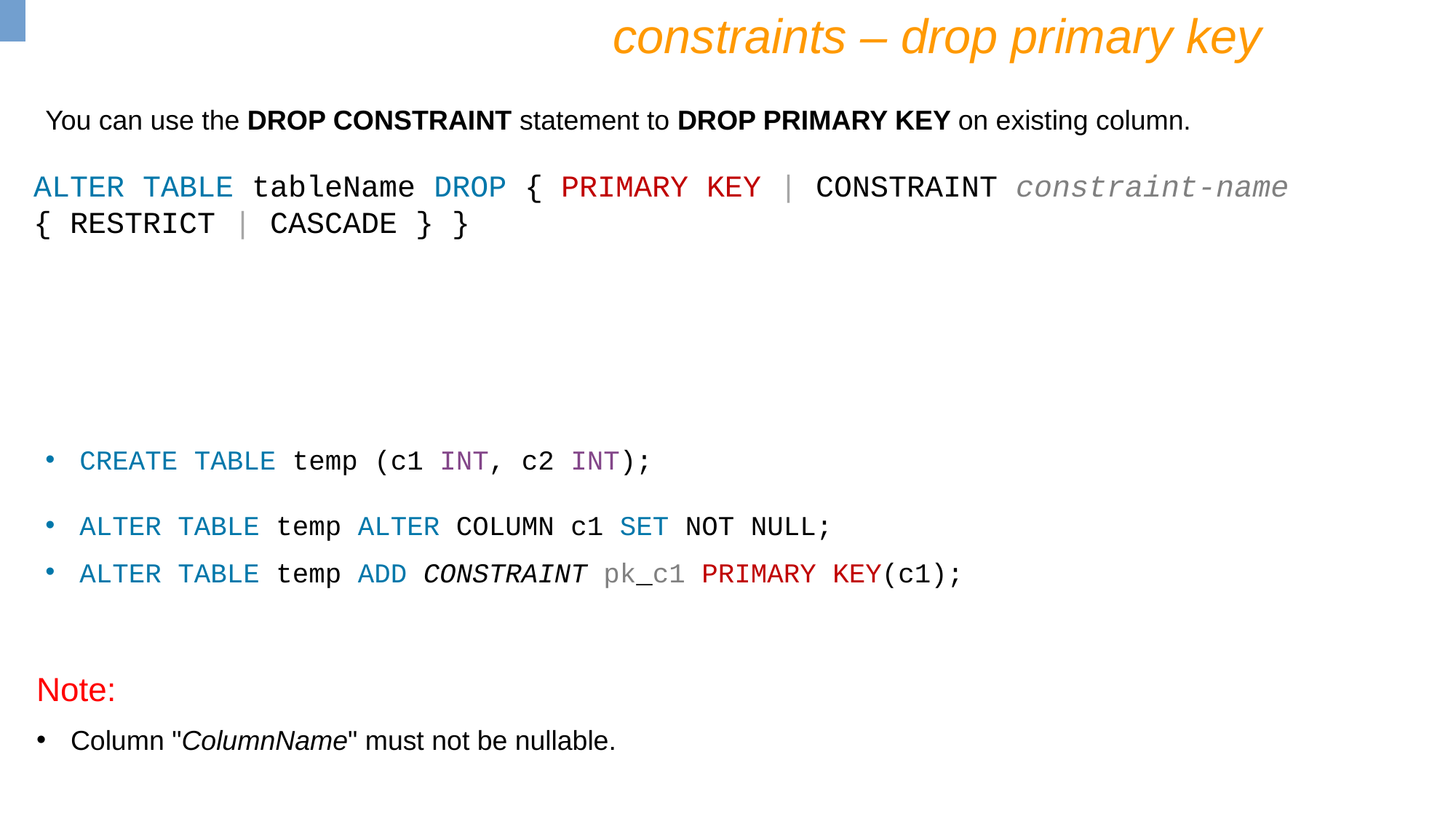

constraints – drop primary key
You can use the DROP CONSTRAINT statement to DROP PRIMARY KEY on existing column.
ALTER TABLE tableName DROP { PRIMARY KEY | CONSTRAINT constraint-name { RESTRICT | CASCADE } }
CREATE TABLE temp (c1 INT, c2 INT);

ALTER TABLE temp ALTER COLUMN c1 SET NOT NULL;

ALTER TABLE temp ADD CONSTRAINT pk_c1 PRIMARY KEY(c1);
Note:

Column "ColumnName" must not be nullable.